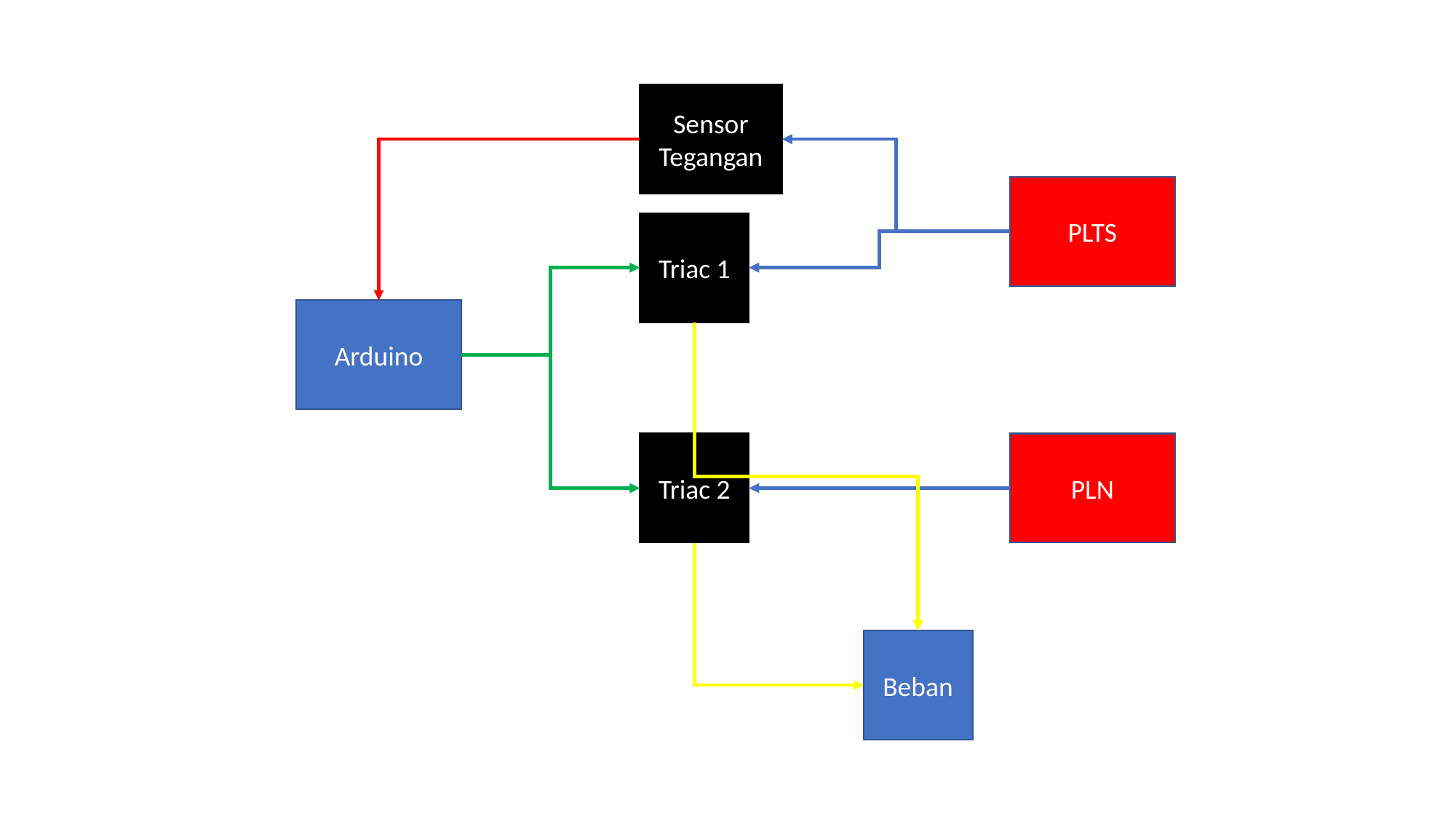

Sensor Tegangan
PLTS
Triac 1
Arduino
Triac 2
PLN
Beban